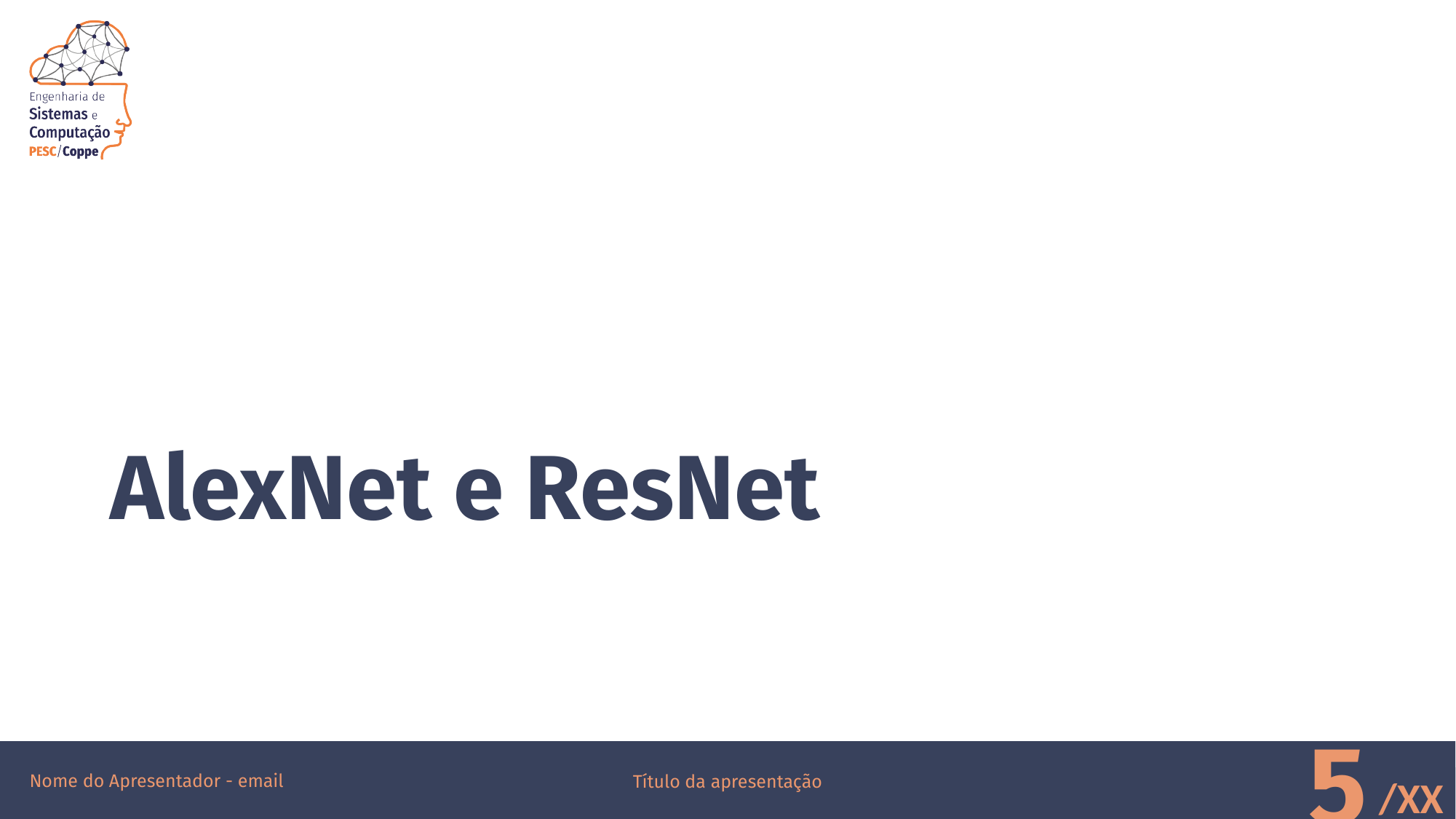

# AlexNet e ResNet

Nome do Apresentador - email
5
Título da apresentação